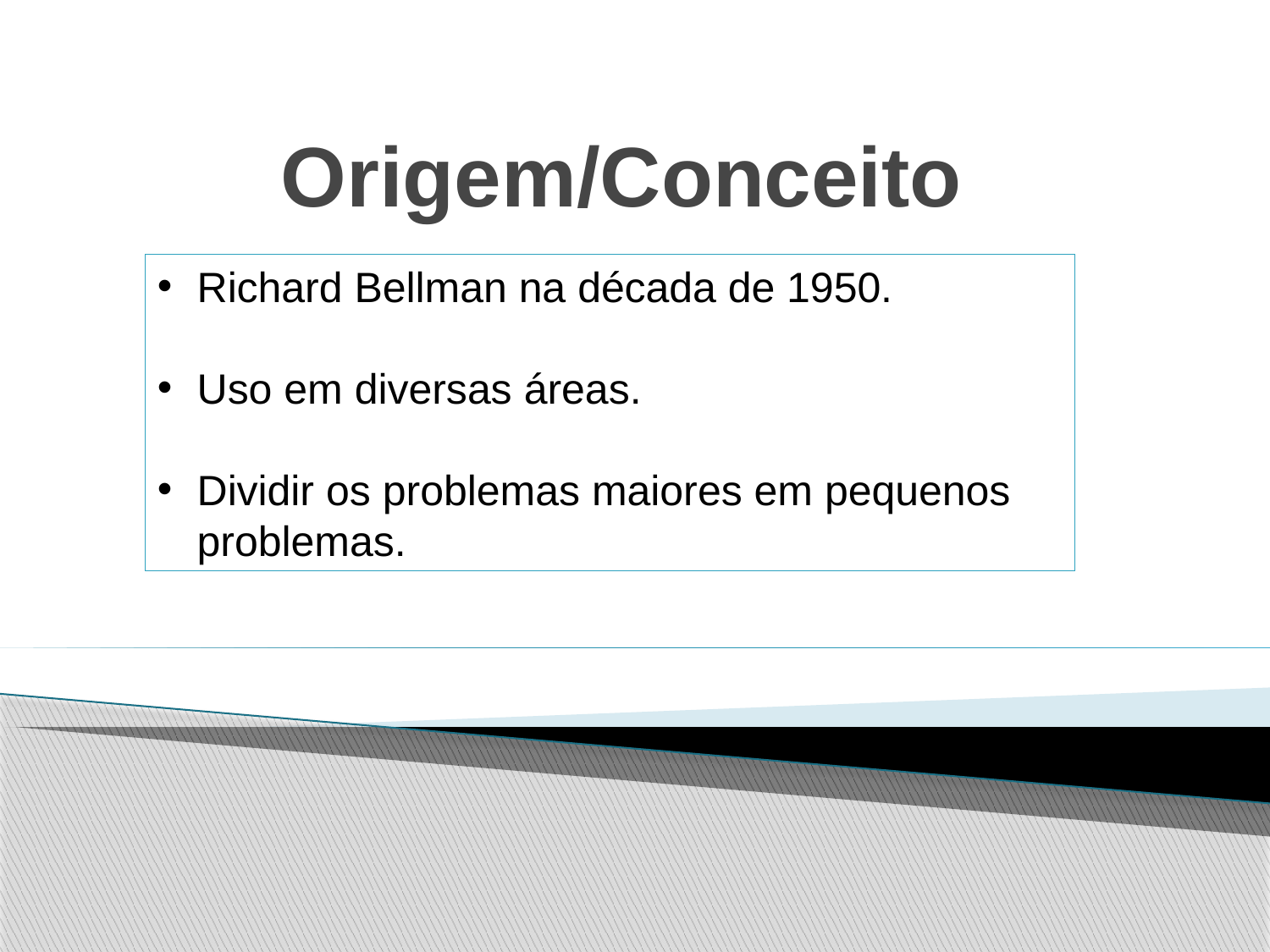

# Origem/Conceito
Richard Bellman na década de 1950.

Uso em diversas áreas.

Dividir os problemas maiores em pequenos problemas.